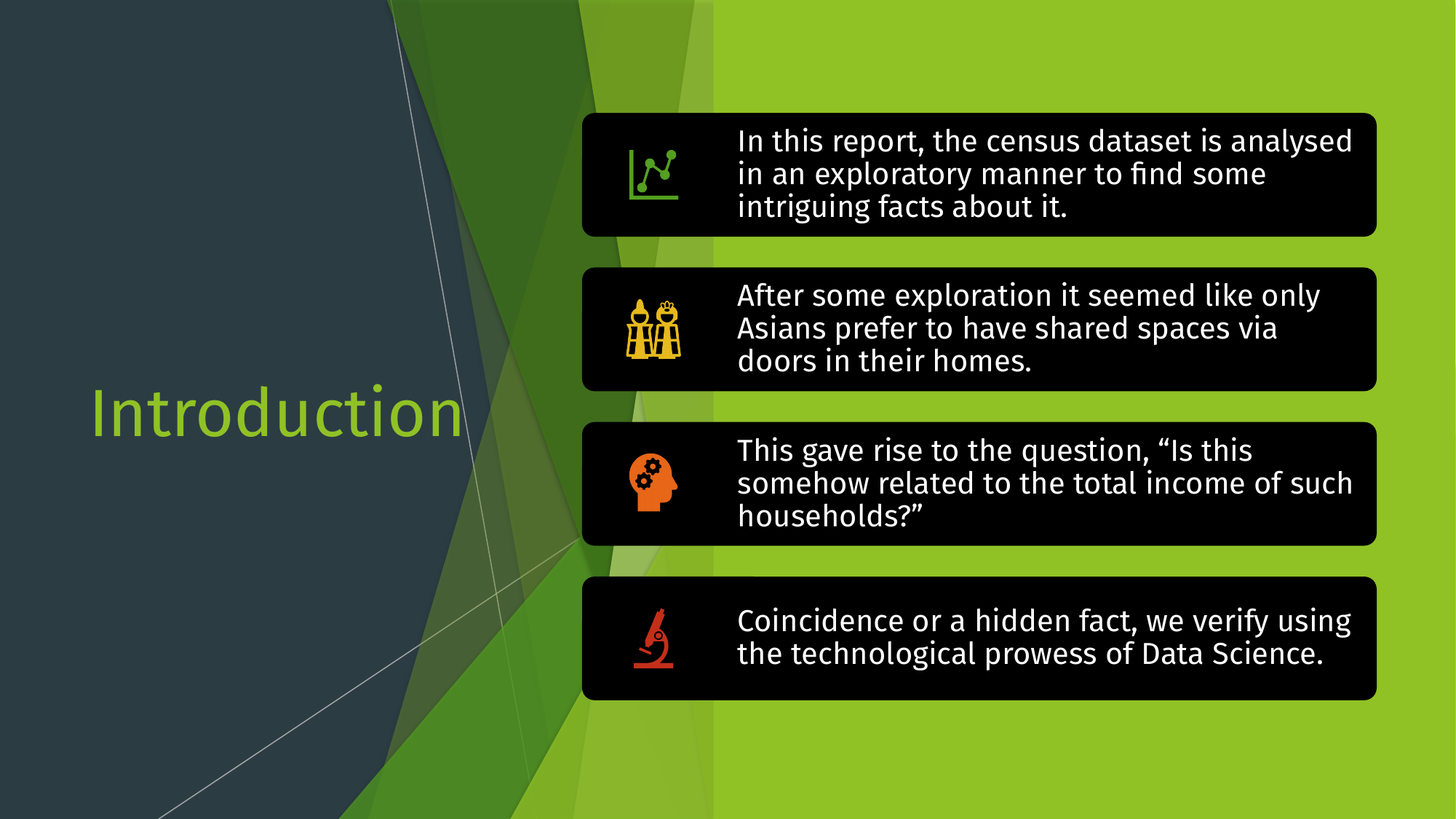

In this report, the census dataset is analysed in an exploratory manner to find some intriguing facts about it.
After some exploration it seemed like only Asians prefer to have shared spaces via doors in their homes.
This gave rise to the question, “Is this somehow related to the total income of such households?”
Coincidence or a hidden fact, we verify using the technological prowess of Data Science.
# Introduction